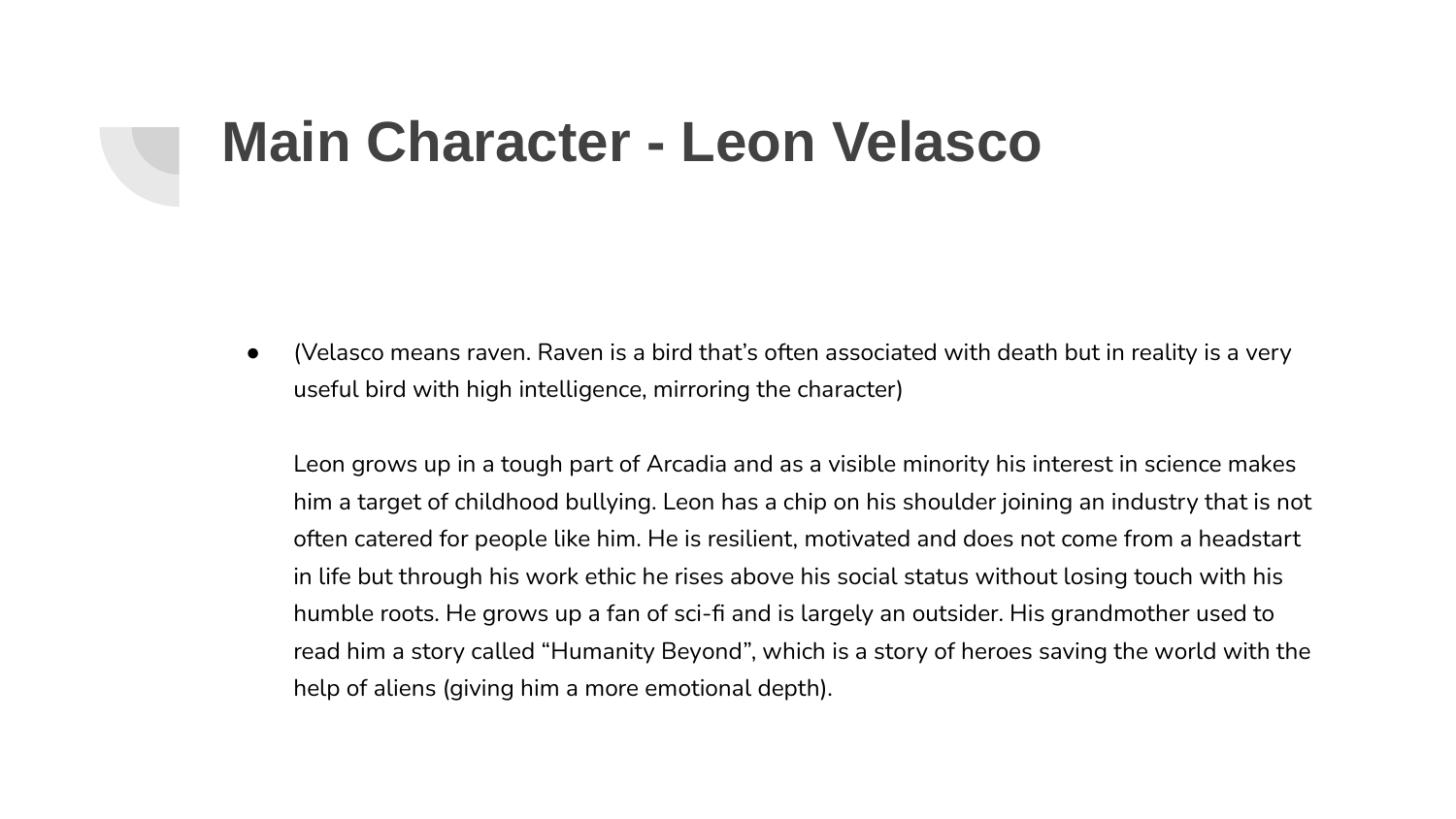

# Main Character - Leon Velasco
(Velasco means raven. Raven is a bird that’s often associated with death but in reality is a very useful bird with high intelligence, mirroring the character)

Leon grows up in a tough part of Arcadia and as a visible minority his interest in science makes him a target of childhood bullying. Leon has a chip on his shoulder joining an industry that is not often catered for people like him. He is resilient, motivated and does not come from a headstart in life but through his work ethic he rises above his social status without losing touch with his humble roots. He grows up a fan of sci-fi and is largely an outsider. His grandmother used to read him a story called “Humanity Beyond”, which is a story of heroes saving the world with the help of aliens (giving him a more emotional depth).